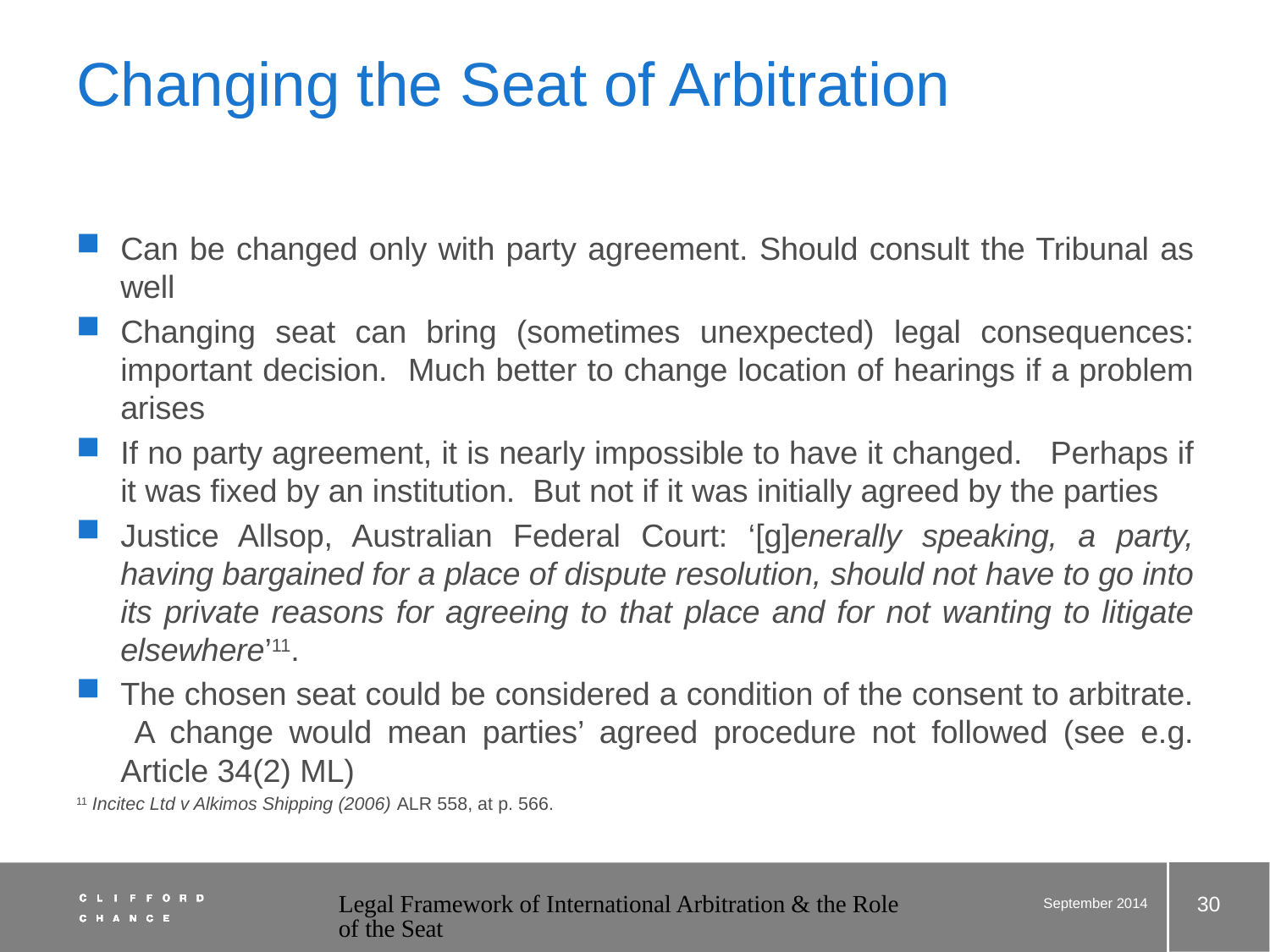

# Changing the Seat of Arbitration
Can be changed only with party agreement. Should consult the Tribunal as well
Changing seat can bring (sometimes unexpected) legal consequences: important decision.  Much better to change location of hearings if a problem arises
If no party agreement, it is nearly impossible to have it changed.   Perhaps if it was fixed by an institution.  But not if it was initially agreed by the parties
Justice Allsop, Australian Federal Court: ‘[g]enerally speaking, a party, having bargained for a place of dispute resolution, should not have to go into its private reasons for agreeing to that place and for not wanting to litigate elsewhere’11.
The chosen seat could be considered a condition of the consent to arbitrate.  A change would mean parties’ agreed procedure not followed (see e.g. Article 34(2) ML)
11 Incitec Ltd v Alkimos Shipping (2006) ALR 558, at p. 566.

30
Legal Framework of International Arbitration & the Role of the Seat
September 2014